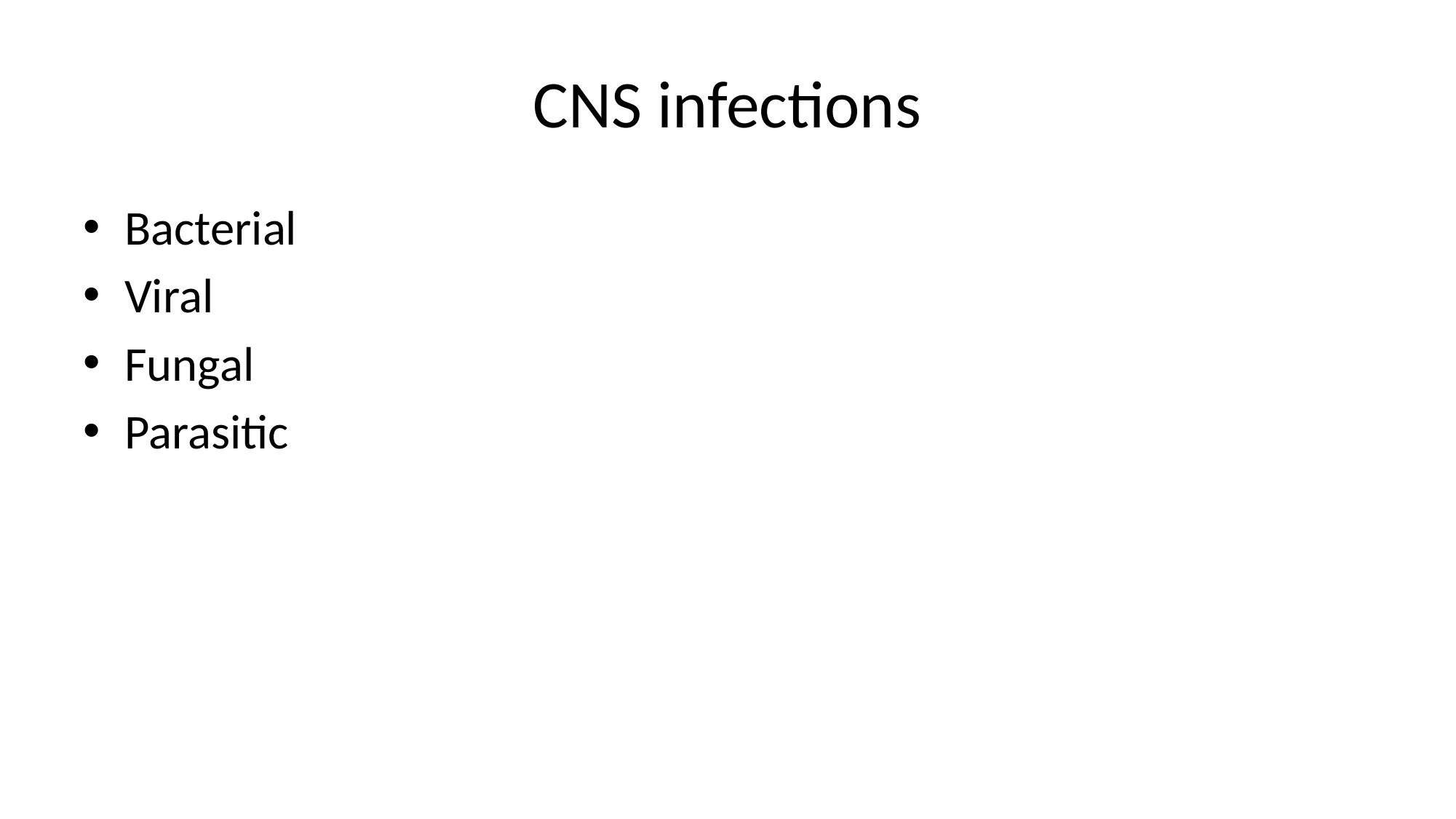

# CNS infections
Bacterial
Viral
Fungal
Parasitic